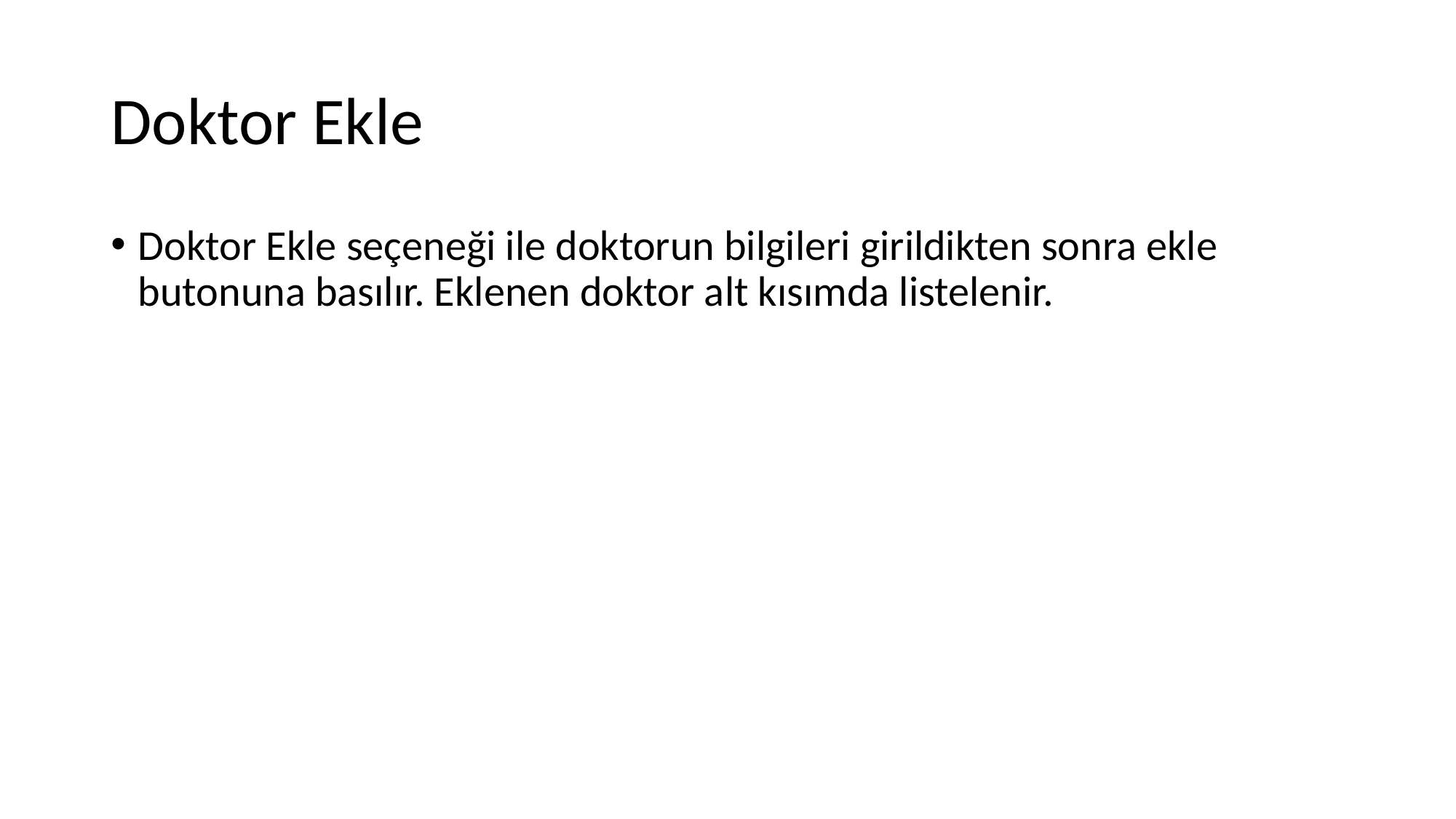

# Doktor Ekle
Doktor Ekle seçeneği ile doktorun bilgileri girildikten sonra ekle butonuna basılır. Eklenen doktor alt kısımda listelenir.